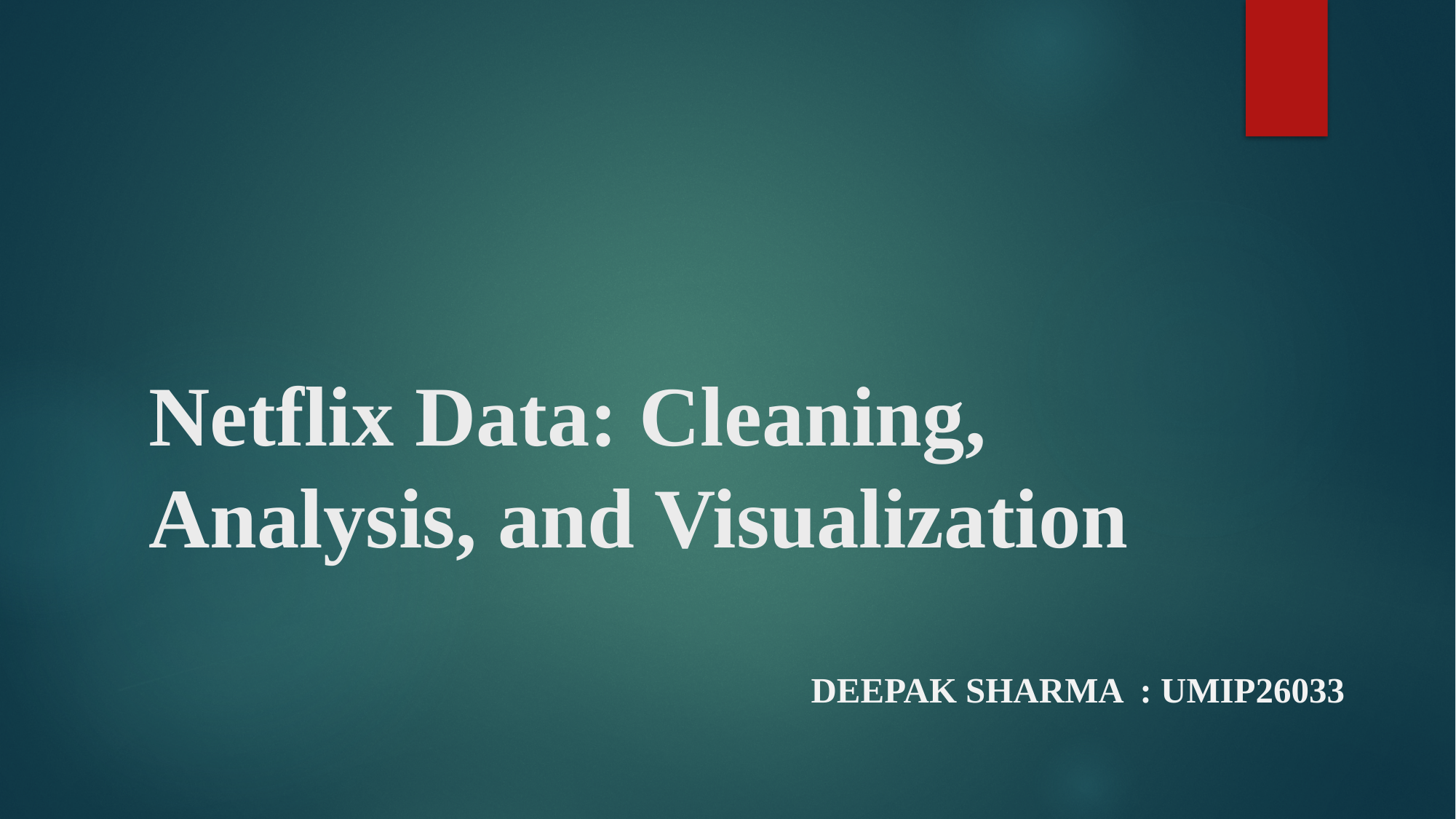

# Netflix Data: Cleaning, Analysis, and Visualization
Deepak Sharma  : UMIP26033